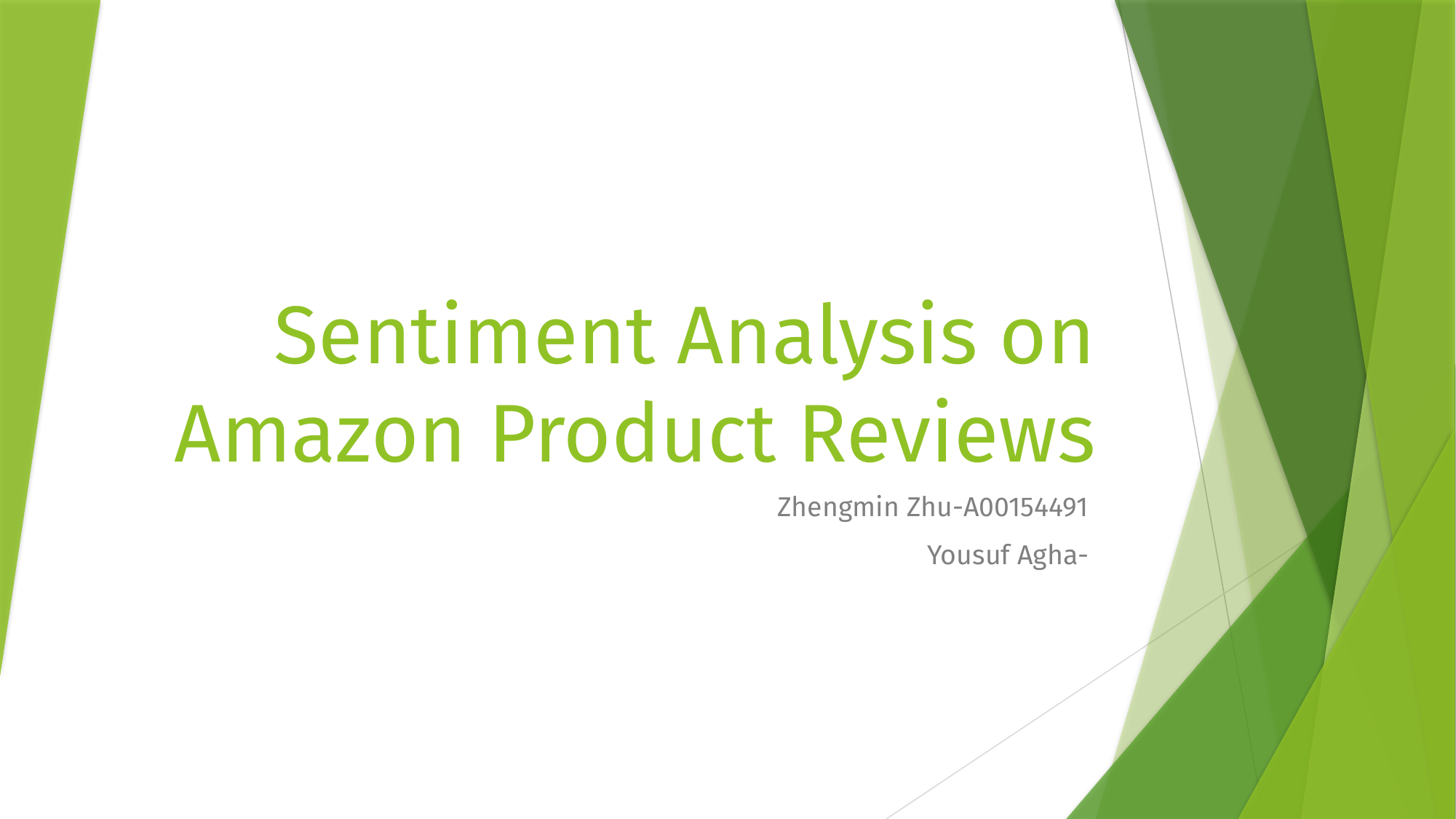

# Sentiment Analysis on Amazon Product Reviews
Zhengmin Zhu-A00154491
Yousuf Agha-